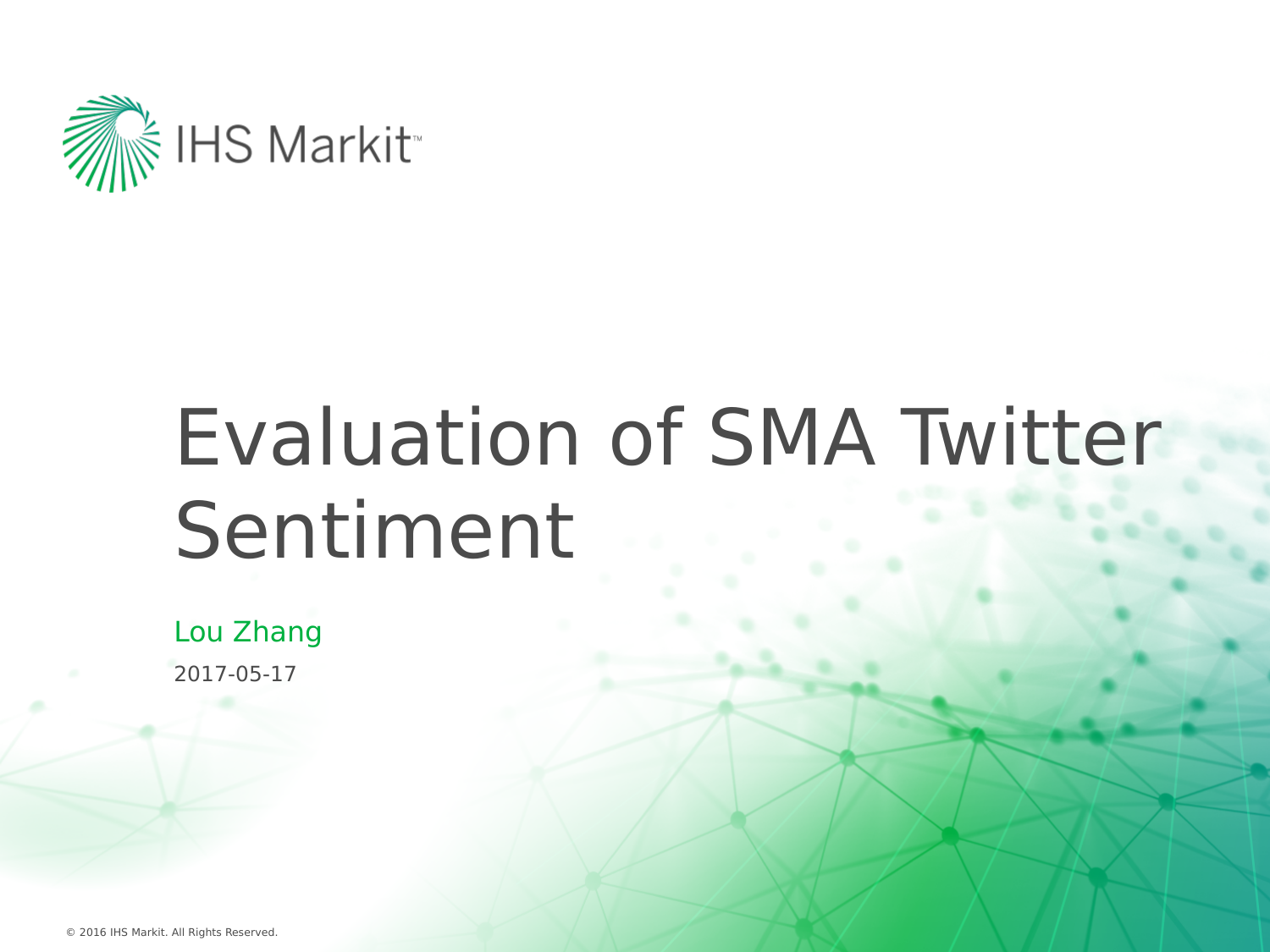

# Evaluation of SMA Twitter Sentiment
Lou Zhang
2017-05-17